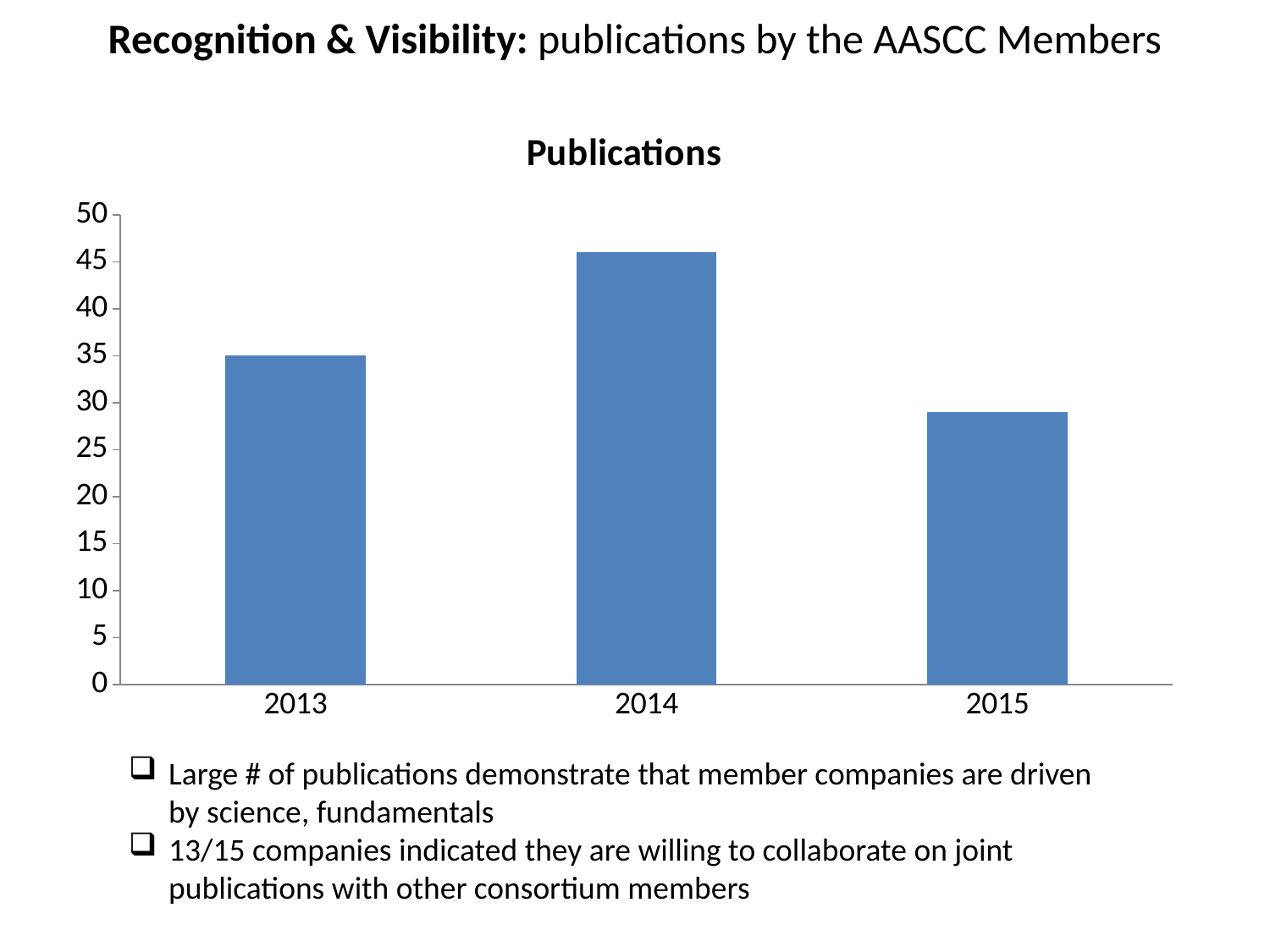

# Recognition & Visibility: publications by the AASCC Members

### Chart:

| Category | Publications |
|---|---|
| 2013 | 35.0 |
| 2014 | 46.0 |
| 2015 | 29.0 |
Large # of publications demonstrate that member companies are driven by science, fundamentals
13/15 companies indicated they are willing to collaborate on joint publications with other consortium members